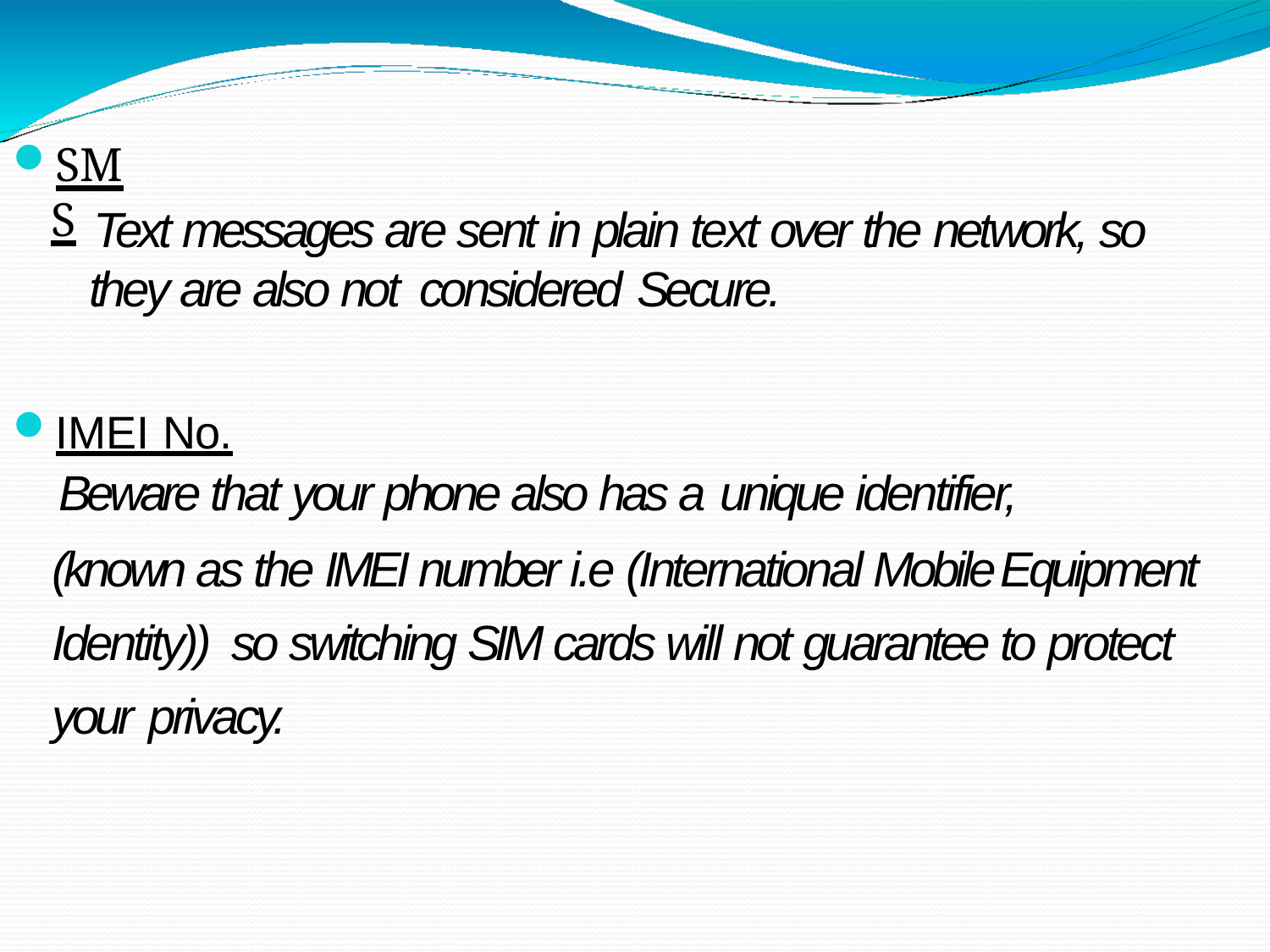

SMS
# Text messages are sent in plain text over the network, so they are also not  considered Secure.
IMEI No.
Beware that your phone also has a unique identifier,
(known as the IMEI number i.e (International Mobile Equipment Identity))  so switching SIM cards will not guarantee to protect your privacy.